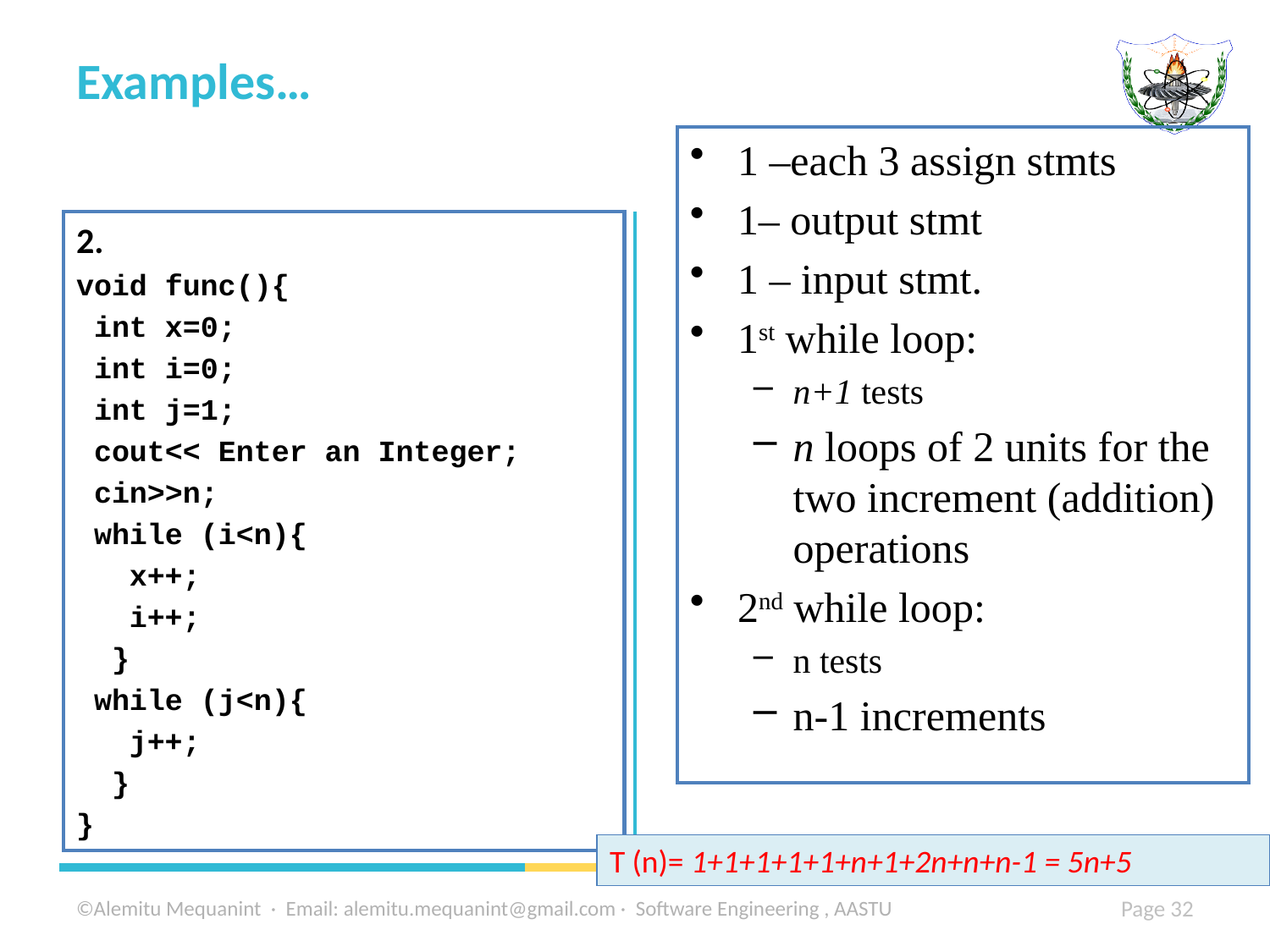

# Examples…
1 –each 3 assign stmts
1– output stmt
1 – input stmt.
1st while loop:
n+1 tests
n loops of 2 units for the two increment (addition) operations
2nd while loop:
n tests
n-1 increments
2.
void func(){
 int x=0;
 int i=0;
 int j=1;
 cout<< Enter an Integer;
 cin>>n;
 while (i<n){
   x++;
   i++;
  }
 while (j<n){
   j++;
  }
}
T (n)= 1+1+1+1+1+n+1+2n+n+n-1 = 5n+5

©Alemitu Mequanint  ·  Email: alemitu.mequanint@gmail.com ·  Software Engineering , AASTU

32